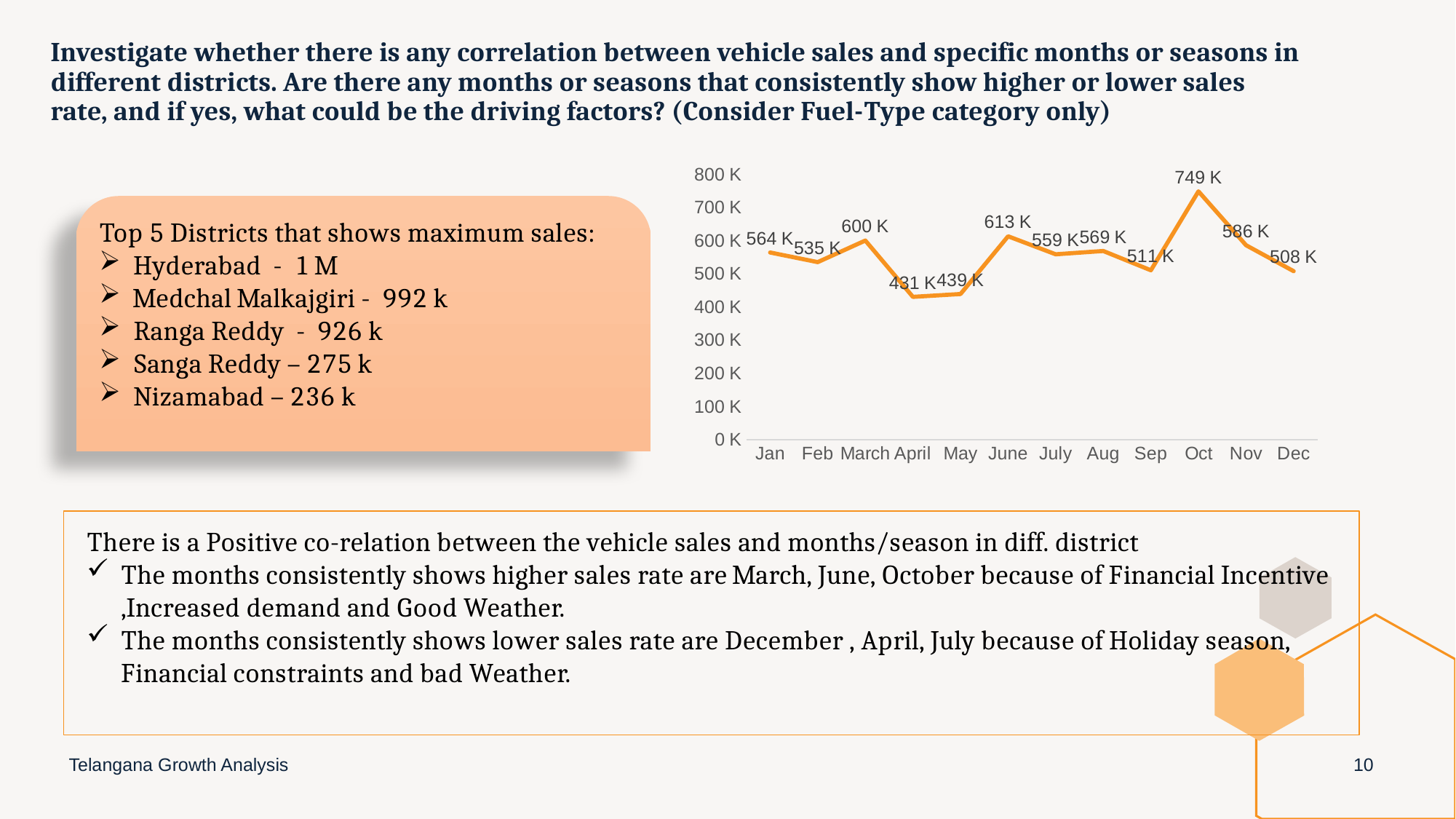

# Investigate whether there is any correlation between vehicle sales and specific months or seasons in different districts. Are there any months or seasons that consistently show higher or lower sales rate, and if yes, what could be the driving factors? (Consider Fuel-Type category only)

### Chart

| Category | Series 1 |
|---|---|
| Jan | 564476.0 |
| Feb | 535423.0 |
| March | 600465.0 |
| April | 430716.0 |
| May | 439161.0 |
| June | 613342.0 |
| July | 558922.0 |
| Aug | 569014.0 |
| Sep | 510811.0 |
| Oct | 748794.0 |
| Nov | 586360.0 |
| Dec | 507976.0 |
Top 5 Districts that shows maximum sales:
Hyderabad  -  1 M
Medchal Malkajgiri -  992 k
Ranga Reddy  -  926 k
Sanga Reddy – 275 k
Nizamabad – 236 k

There is a Positive co-relation between the vehicle sales and months/season in diff. district
The months consistently shows higher sales rate are March, June, October because of Financial Incentive ,Increased demand and Good Weather.
The months consistently shows lower sales rate are December , April, July because of Holiday season, Financial constraints and bad Weather.
Telangana Growth Analysis
10